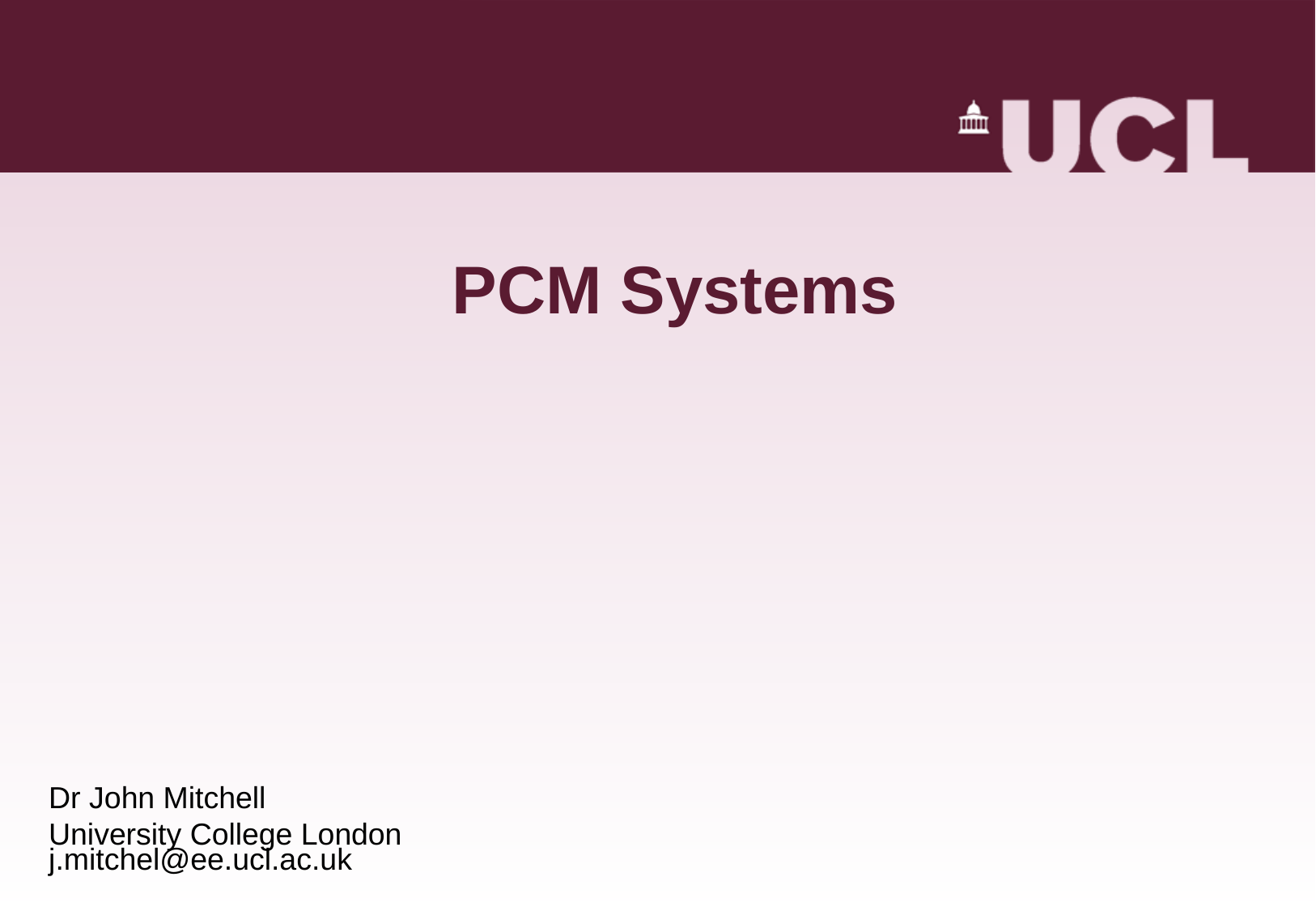

# PCM Systems
Dr John Mitchell
University College London
j.mitchel@ee.ucl.ac.uk